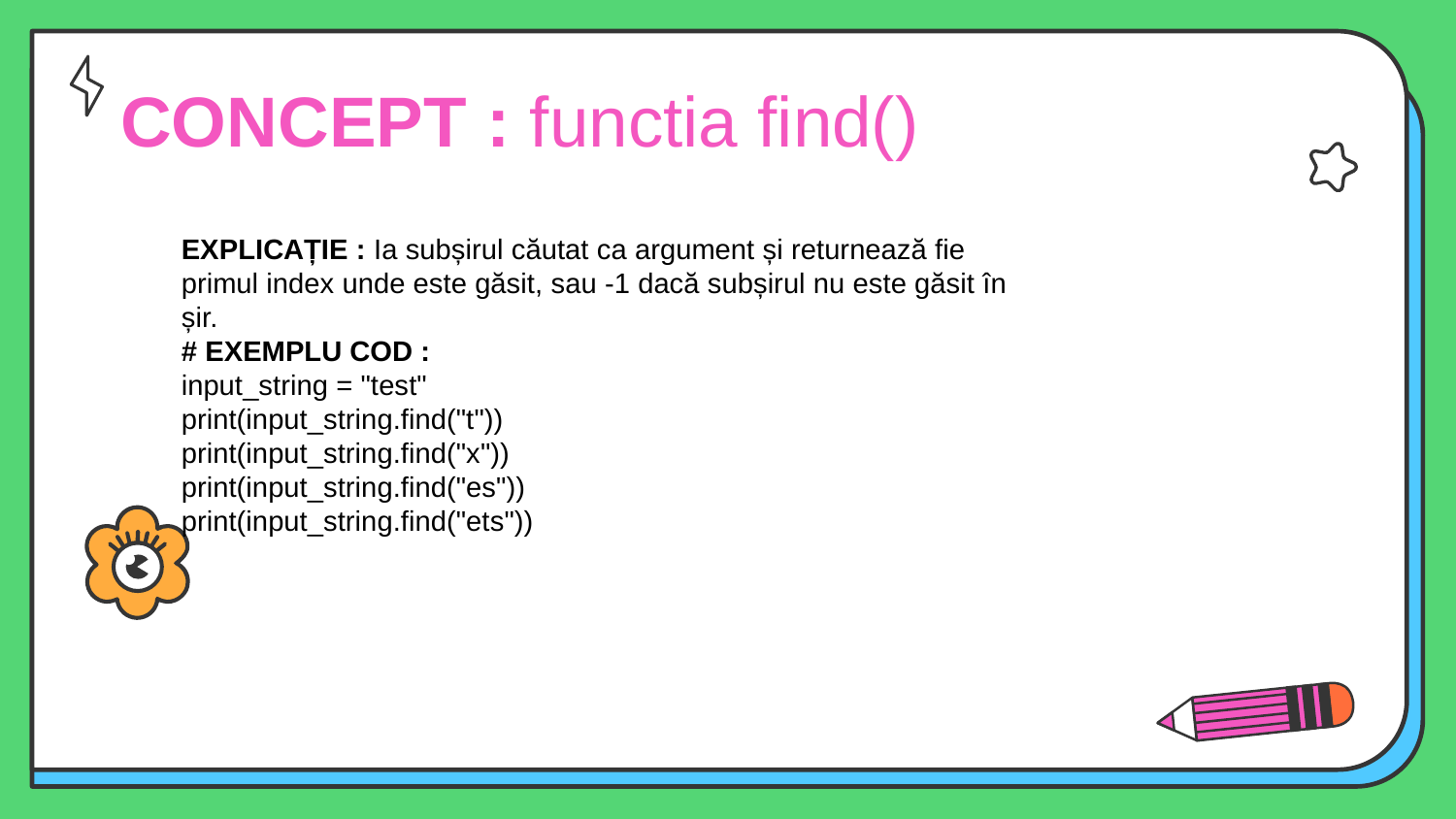

# CONCEPT : functia find()
EXPLICAȚIE : Ia subșirul căutat ca argument și returnează fie primul index unde este găsit, sau -1 dacă subșirul nu este găsit în șir.
# EXEMPLU COD :
input_string = "test"
print(input_string.find("t"))
print(input_string.find("x"))
print(input_string.find("es"))
print(input_string.find("ets"))